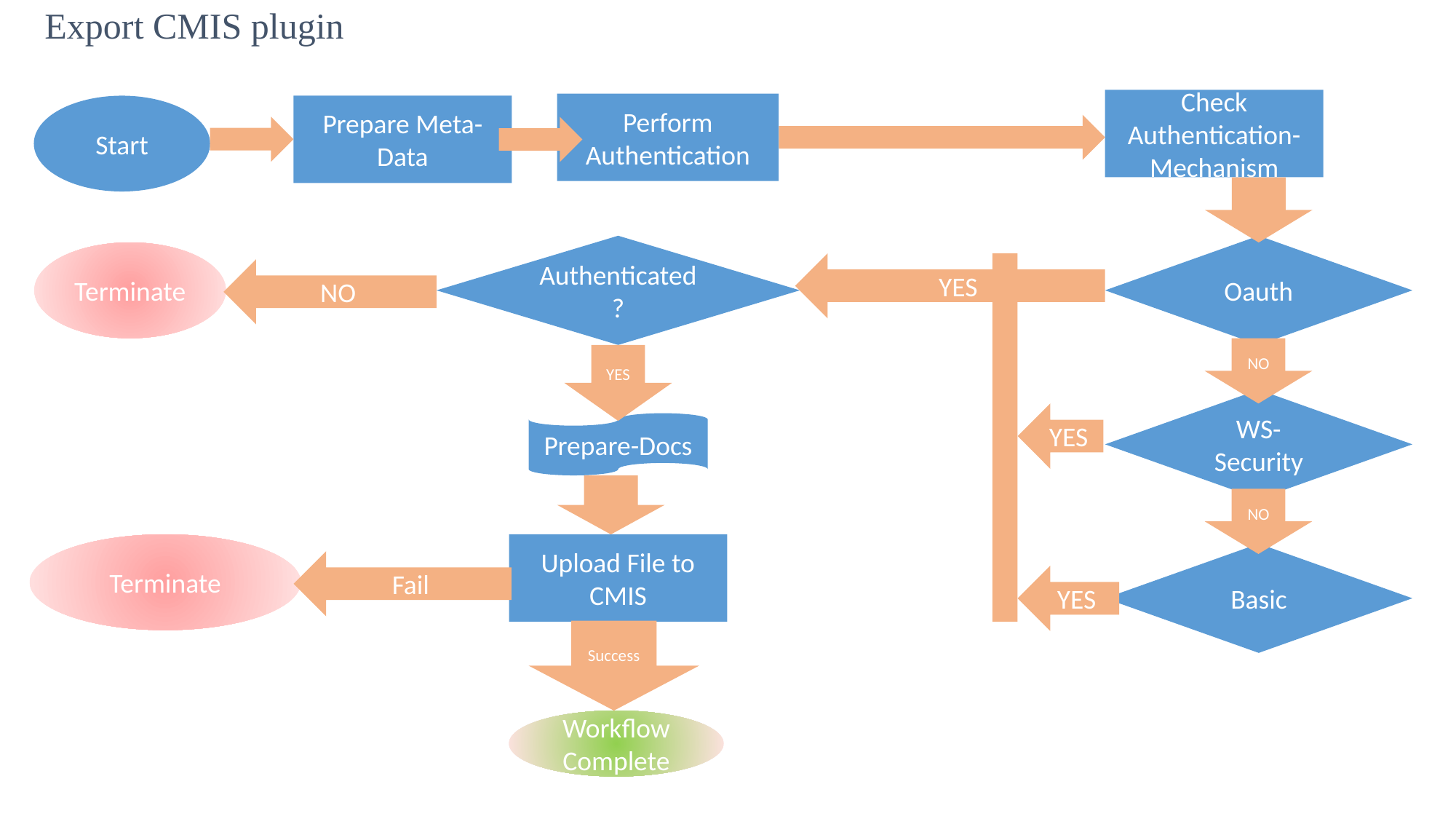

# Export CMIS plugin
Check Authentication-Mechanism
Perform Authentication
Start
Prepare Meta-Data

Authenticated?
Oauth
Terminate
YES

NO
NO
YES
WS-Security
YES
Prepare-Docs

NO
Terminate
Upload File to CMIS
Basic
Fail
YES
Success
Workflow Complete